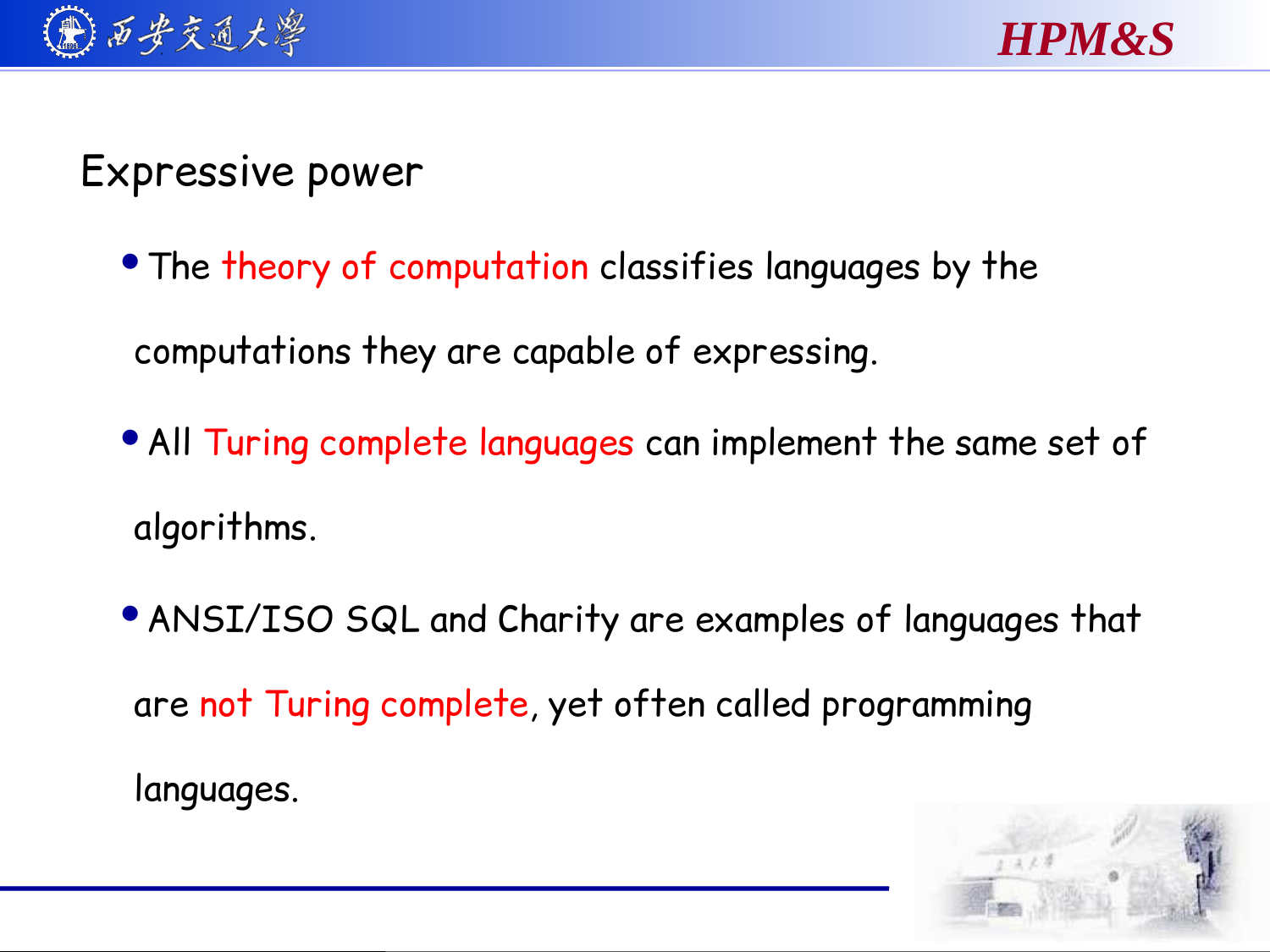

Expressive power
The theory of computation classifies languages by the computations they are capable of expressing.
All Turing complete languages can implement the same set of algorithms.
ANSI/ISO SQL and Charity are examples of languages that are not Turing complete, yet often called programming languages.